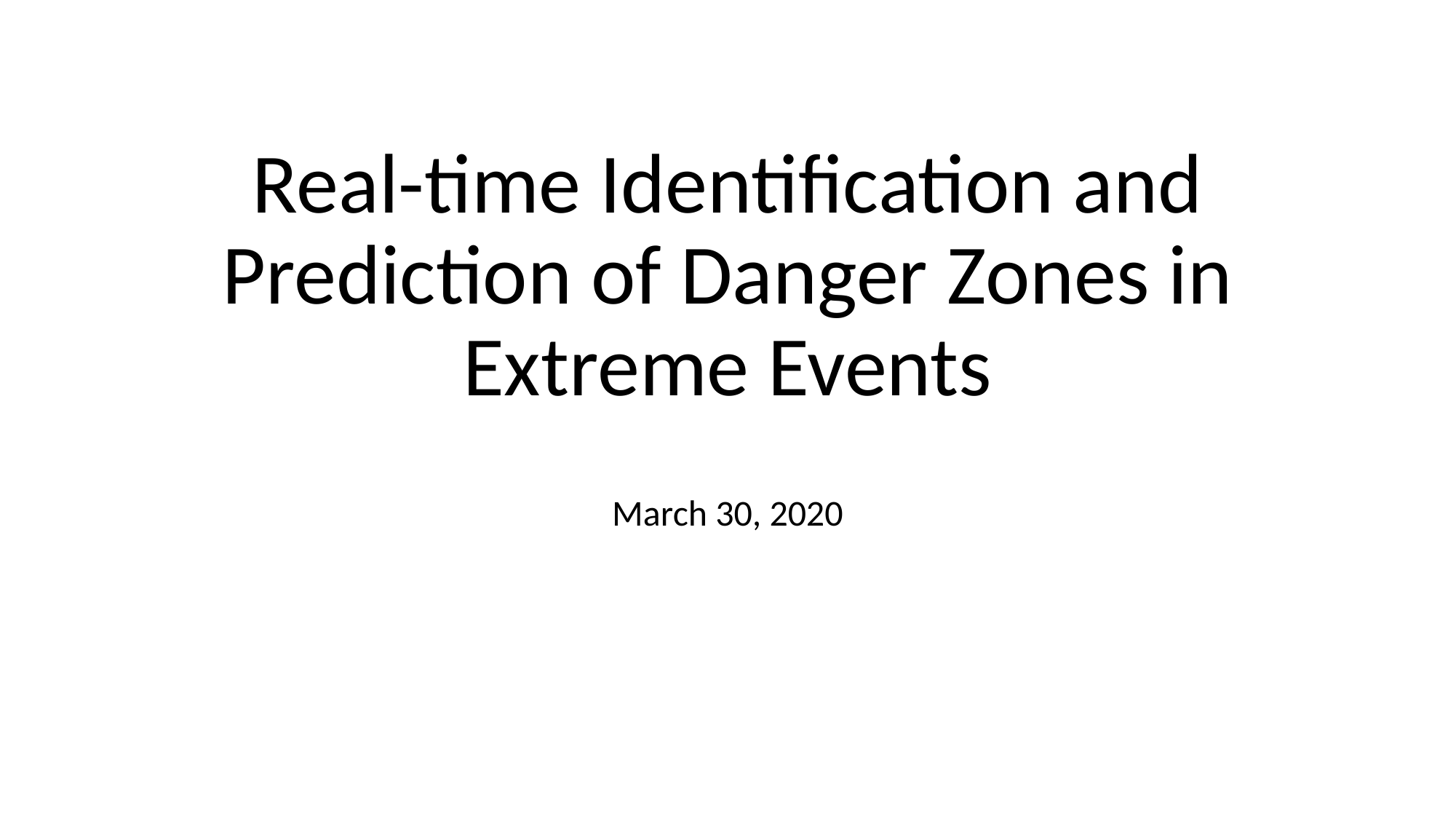

# Real-time Identification and Prediction of Danger Zones in Extreme Events

March 30, 2020